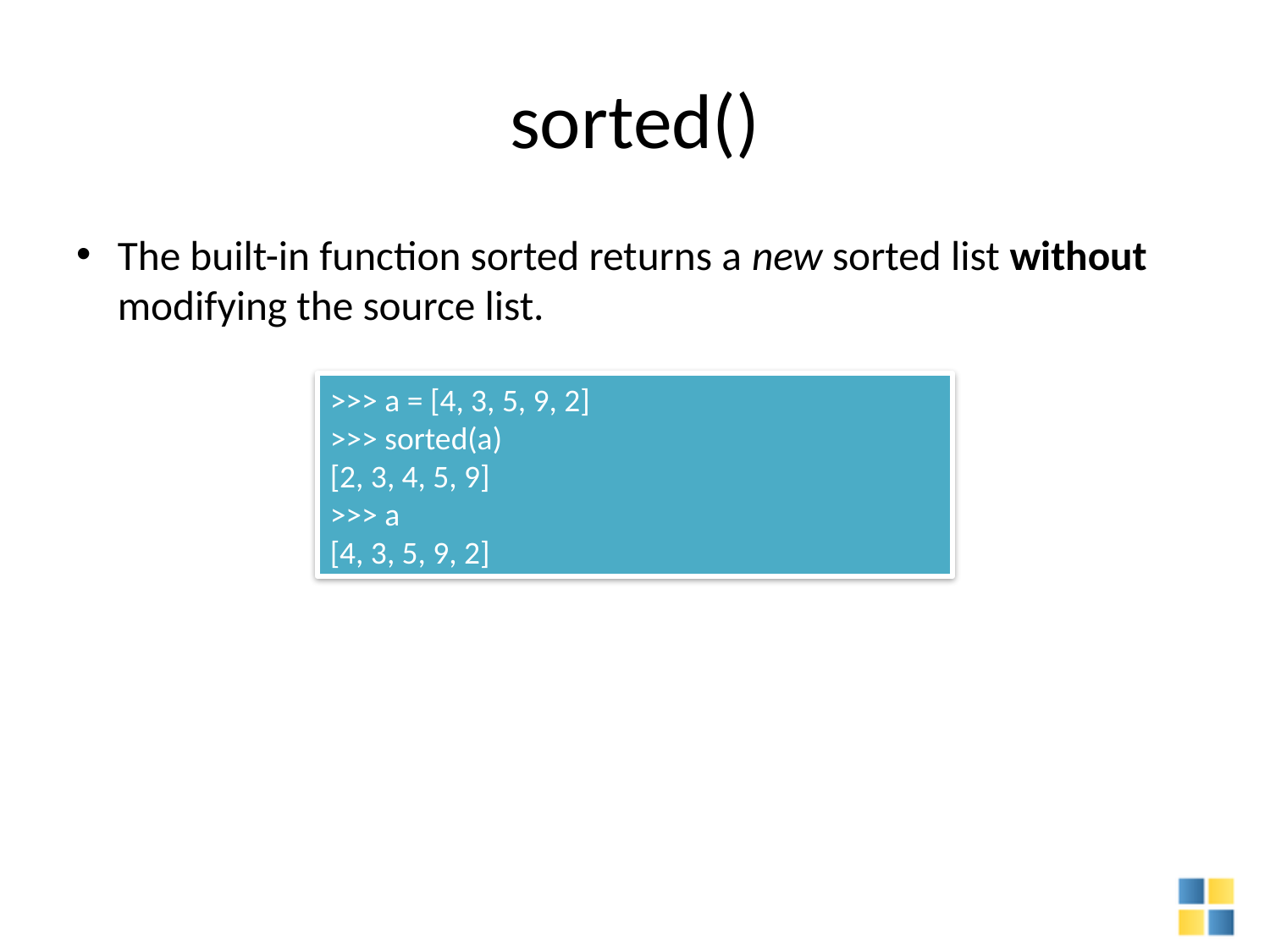

# sorted()
The built-in function sorted returns a new sorted list without modifying the source list.

>>> a = [4, 3, 5, 9, 2]
>>> sorted(a)
[2, 3, 4, 5, 9]
>>> a
[4, 3, 5, 9, 2]